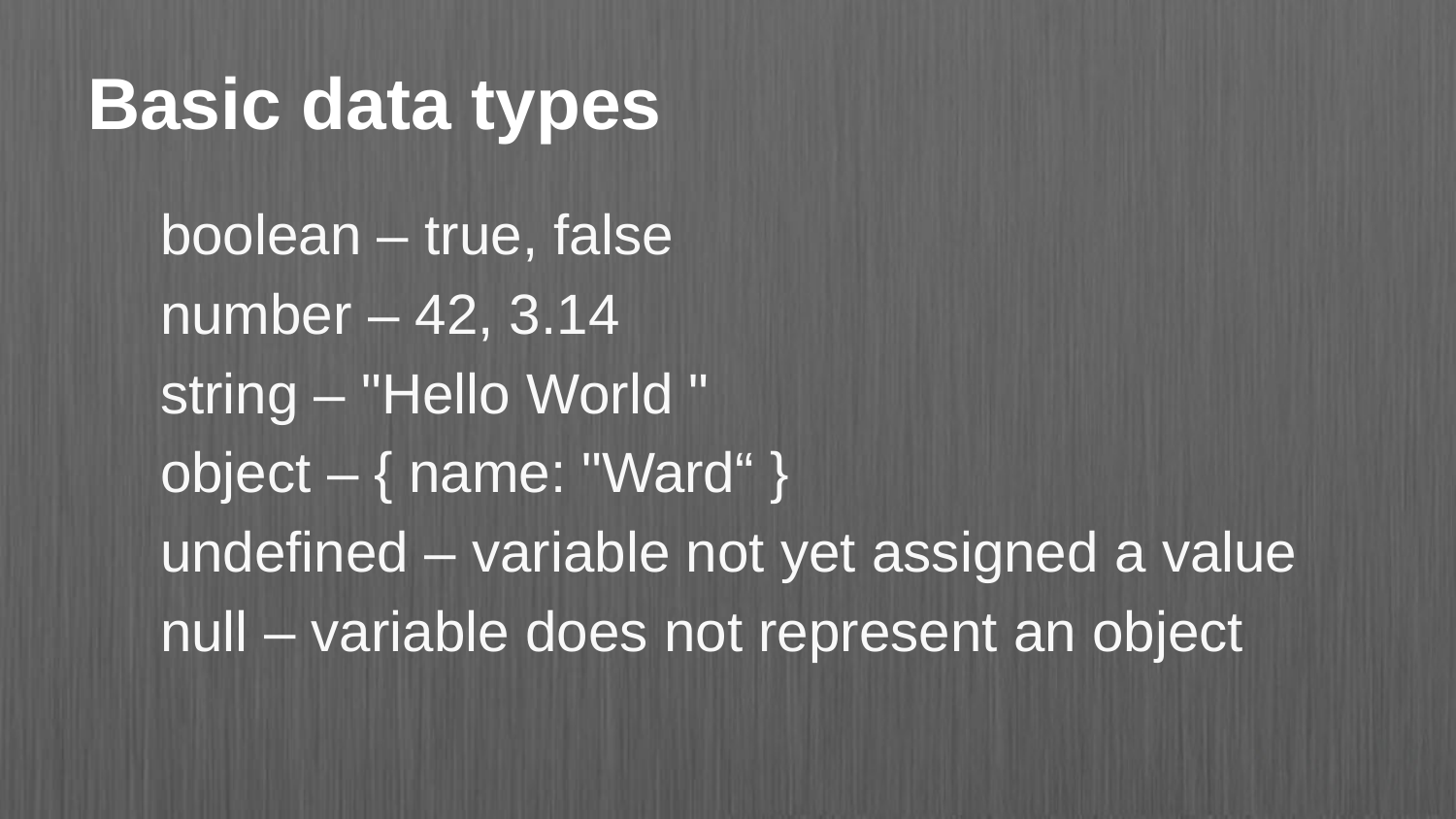

# Basic data types
boolean – true, false
number – 42, 3.14
string – "Hello World "
object – { name: "Ward“ }
undefined – variable not yet assigned a value
null – variable does not represent an object